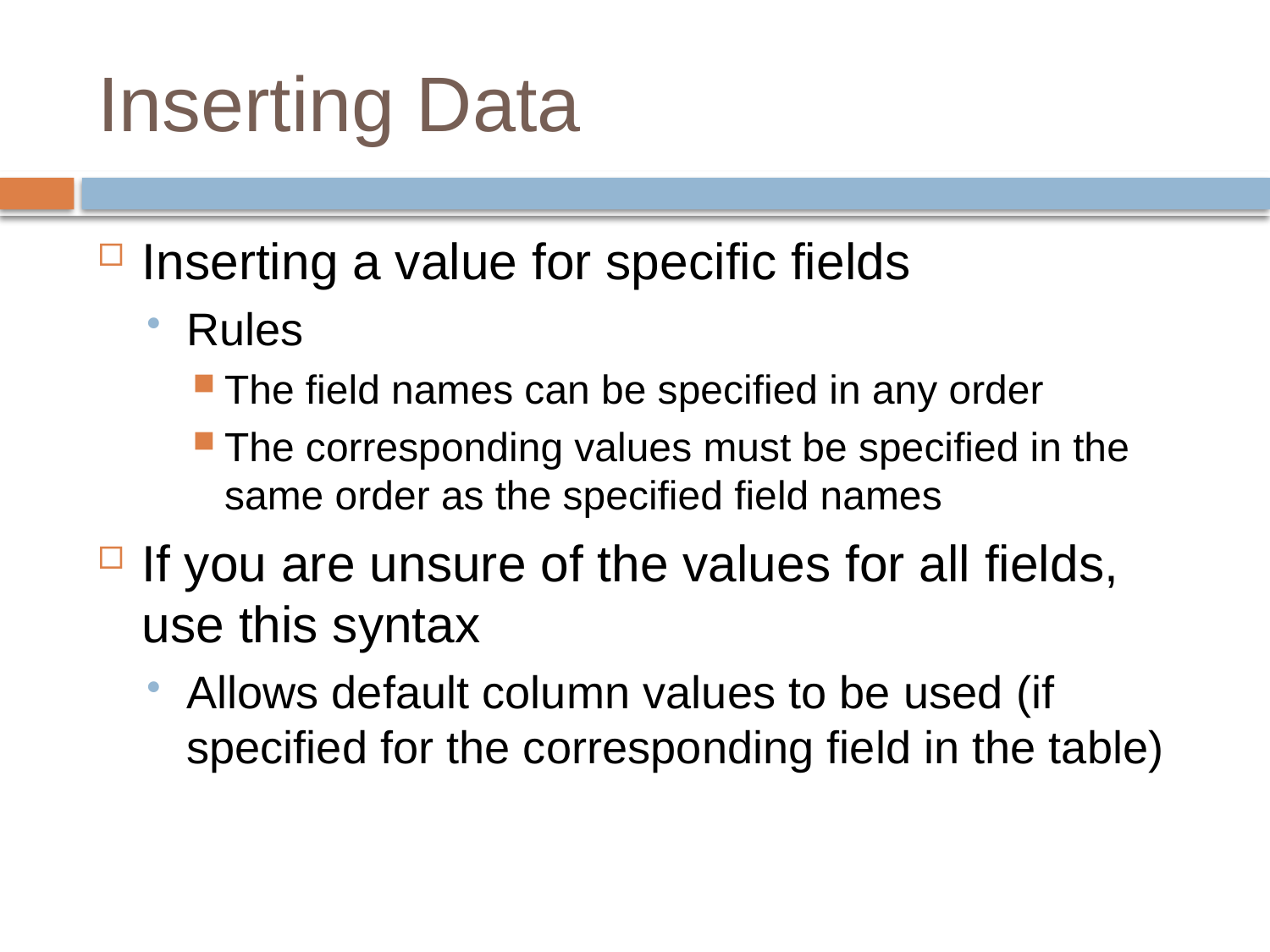

# Inserting Data
Inserting a value for specific fields
Rules
The field names can be specified in any order
The corresponding values must be specified in the same order as the specified field names
If you are unsure of the values for all fields, use this syntax
Allows default column values to be used (if specified for the corresponding field in the table)